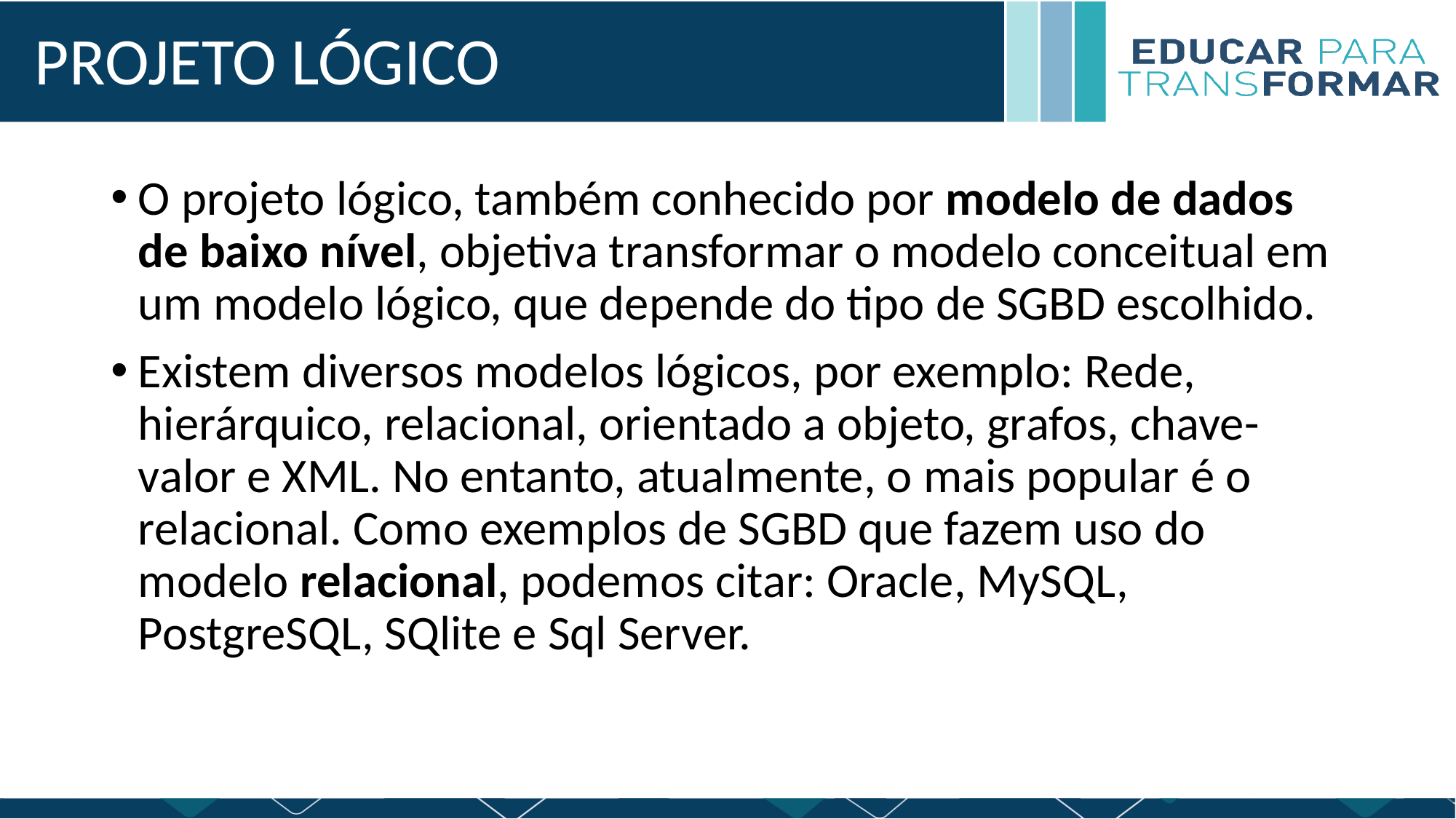

# PROJETO LÓGICO
O projeto lógico, também conhecido por modelo de dados de baixo nível, objetiva transformar o modelo conceitual em um modelo lógico, que depende do tipo de SGBD escolhido.
Existem diversos modelos lógicos, por exemplo: Rede, hierárquico, relacional, orientado a objeto, grafos, chave-valor e XML. No entanto, atualmente, o mais popular é o relacional. Como exemplos de SGBD que fazem uso do modelo relacional, podemos citar: Oracle, MySQL, PostgreSQL, SQlite e Sql Server.